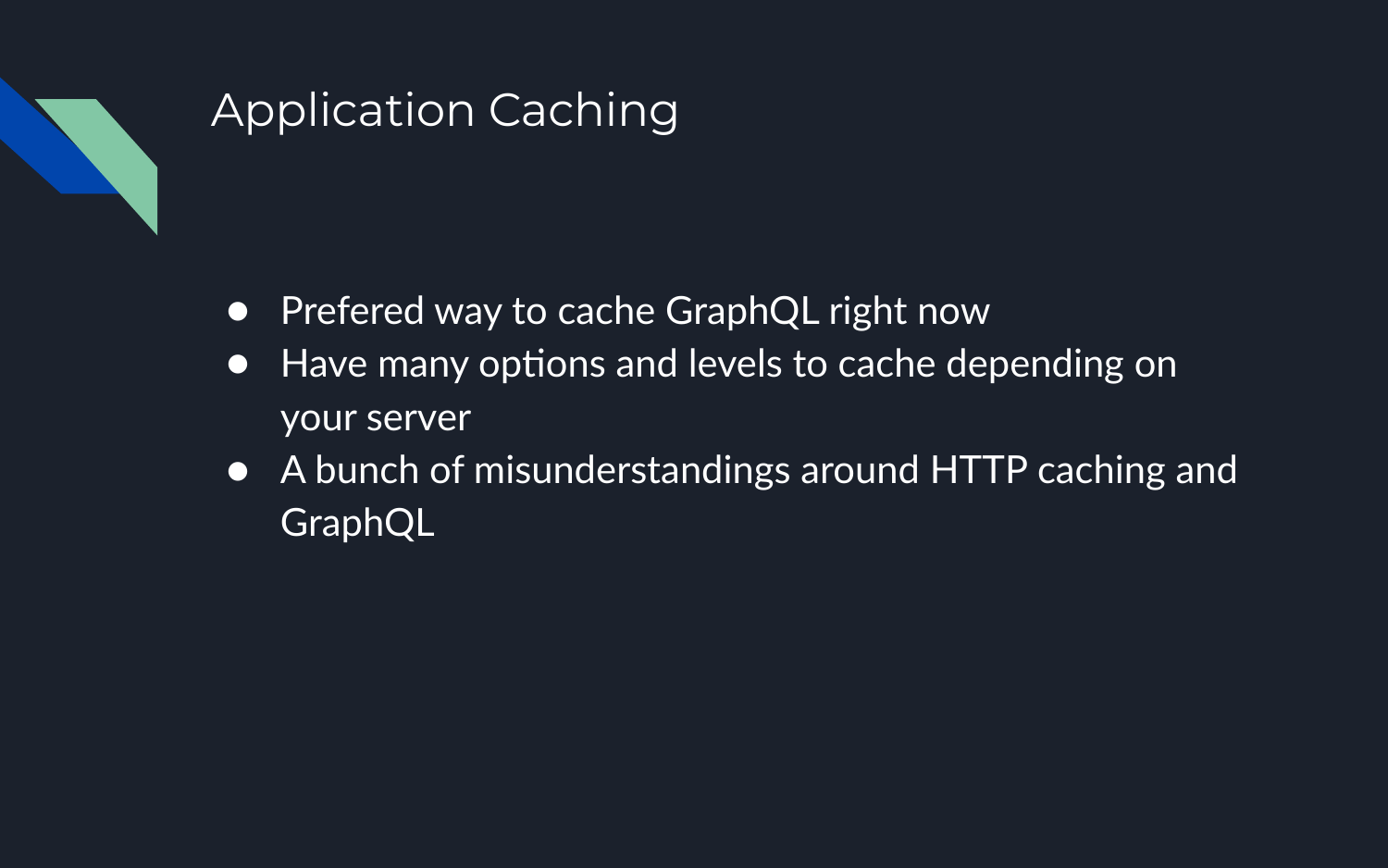

# Application Caching
Prefered way to cache GraphQL right now
Have many options and levels to cache depending on your server
A bunch of misunderstandings around HTTP caching and GraphQL